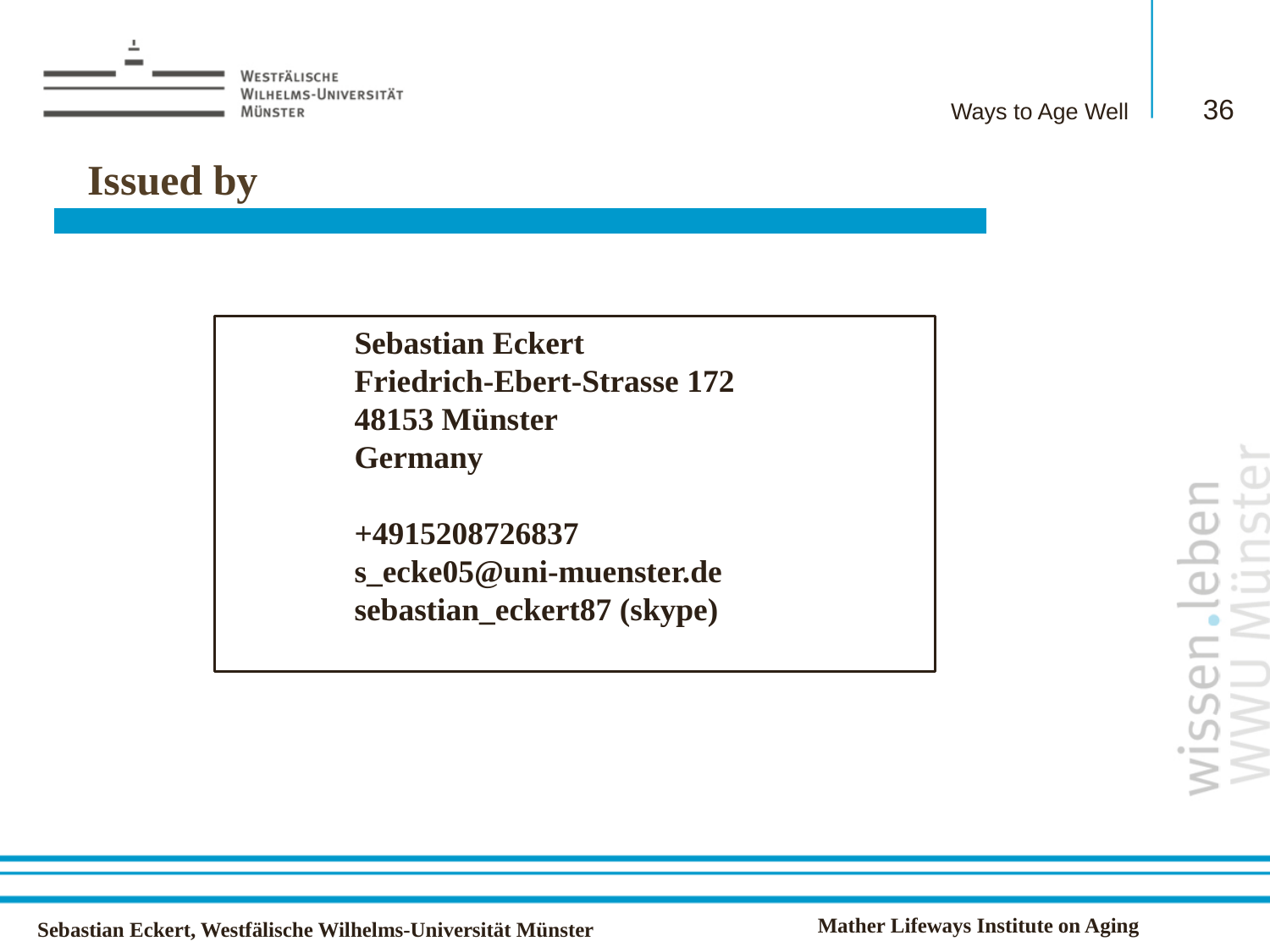

36
Ways to Age Well
Issued by

	Sebastian Eckert
	Friedrich-Ebert-Strasse 172
	48153 Münster
	Germany

	+4915208726837
	s_ecke05@uni-muenster.de
	sebastian_eckert87 (skype)

Mather Lifeways Institute on Aging